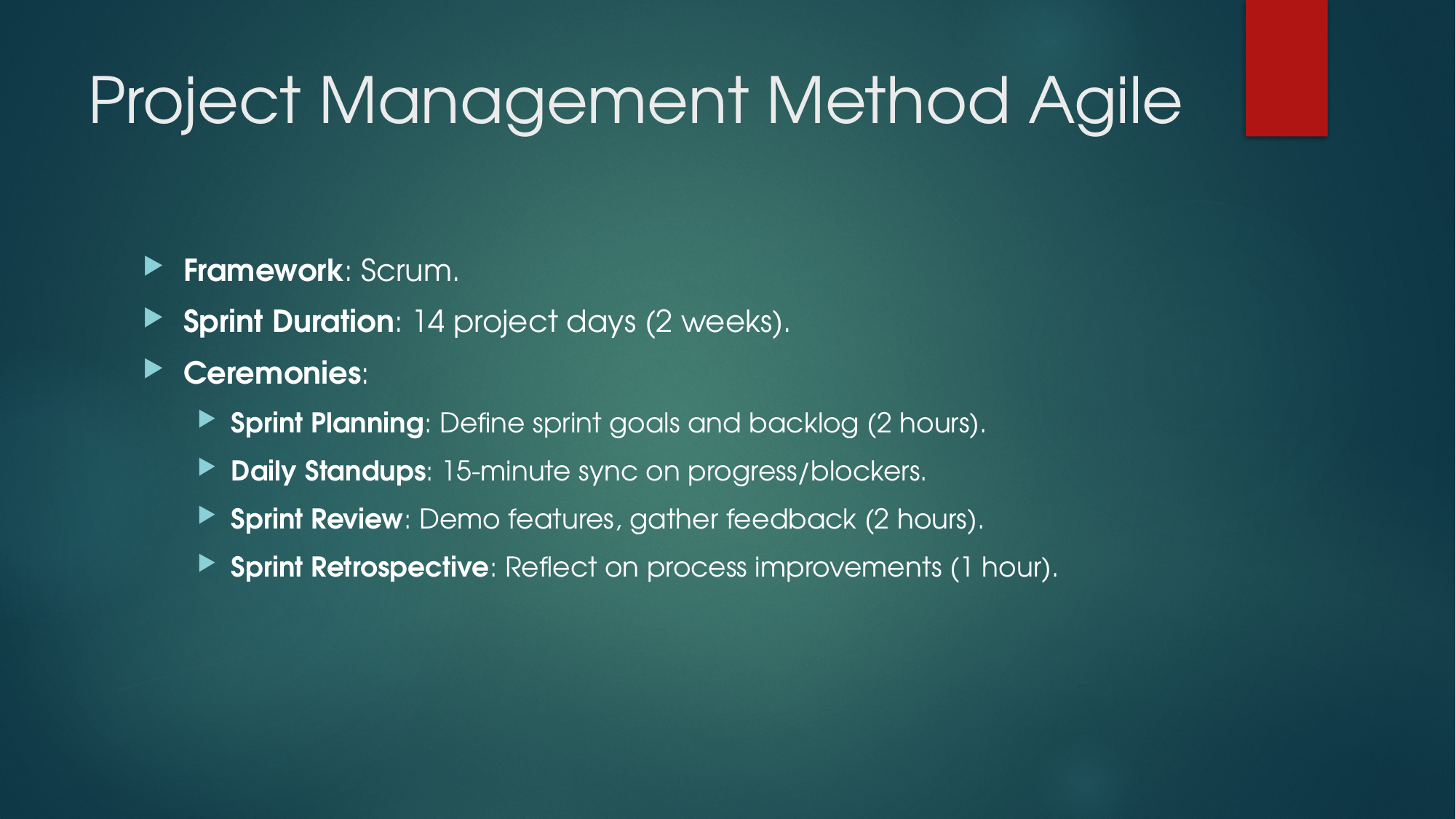

# Project Management Method Agile
Framework: Scrum.
Sprint Duration: 14 project days (2 weeks).
Ceremonies:
Sprint Planning: Define sprint goals and backlog (2 hours).
Daily Standups: 15-minute sync on progress/blockers.
Sprint Review: Demo features, gather feedback (2 hours).
Sprint Retrospective: Reflect on process improvements (1 hour).